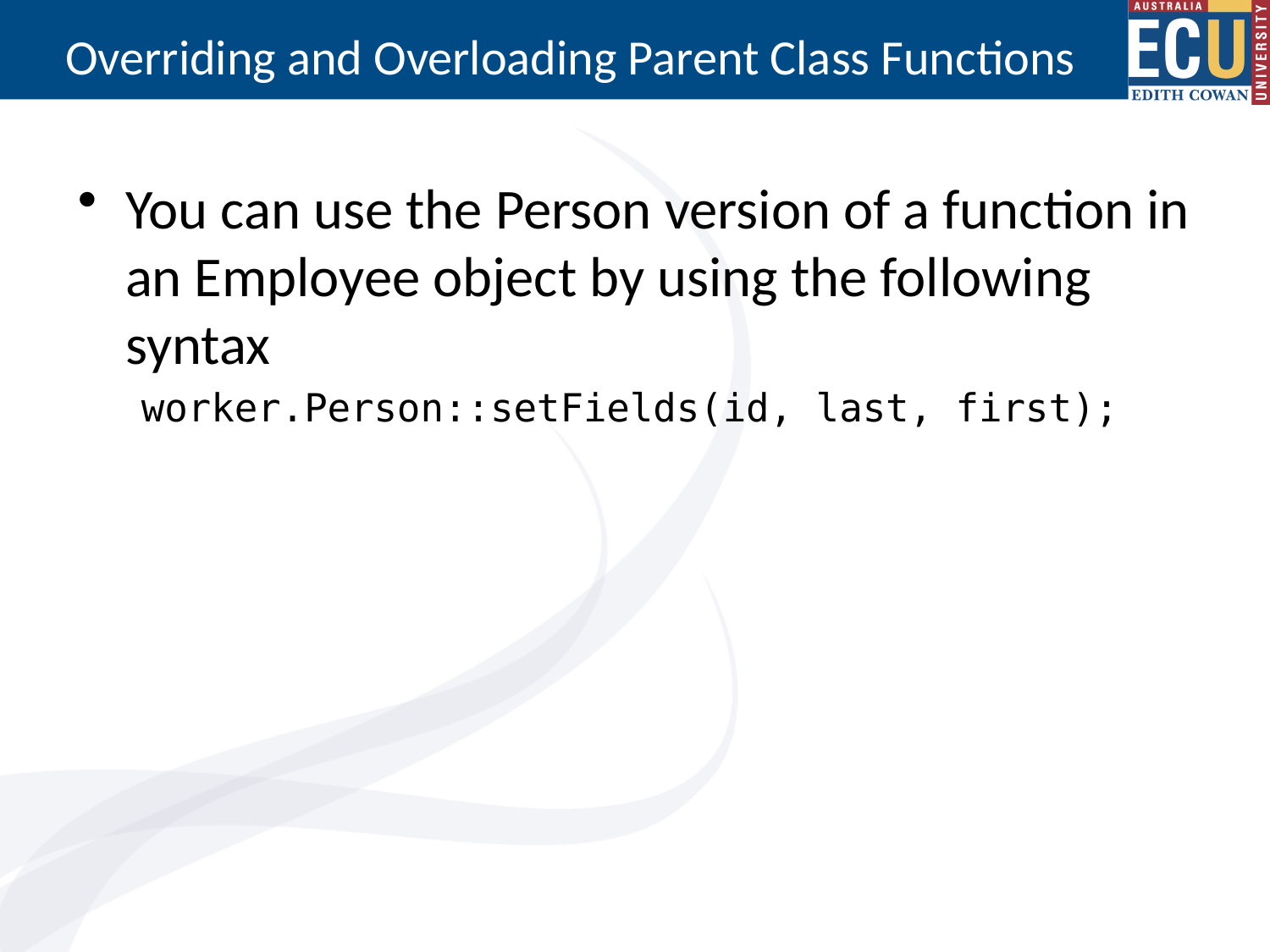

# Overriding and Overloading Parent Class Functions
You can use the Person version of a function in an Employee object by using the following syntax
worker.Person::setFields(id, last, first);